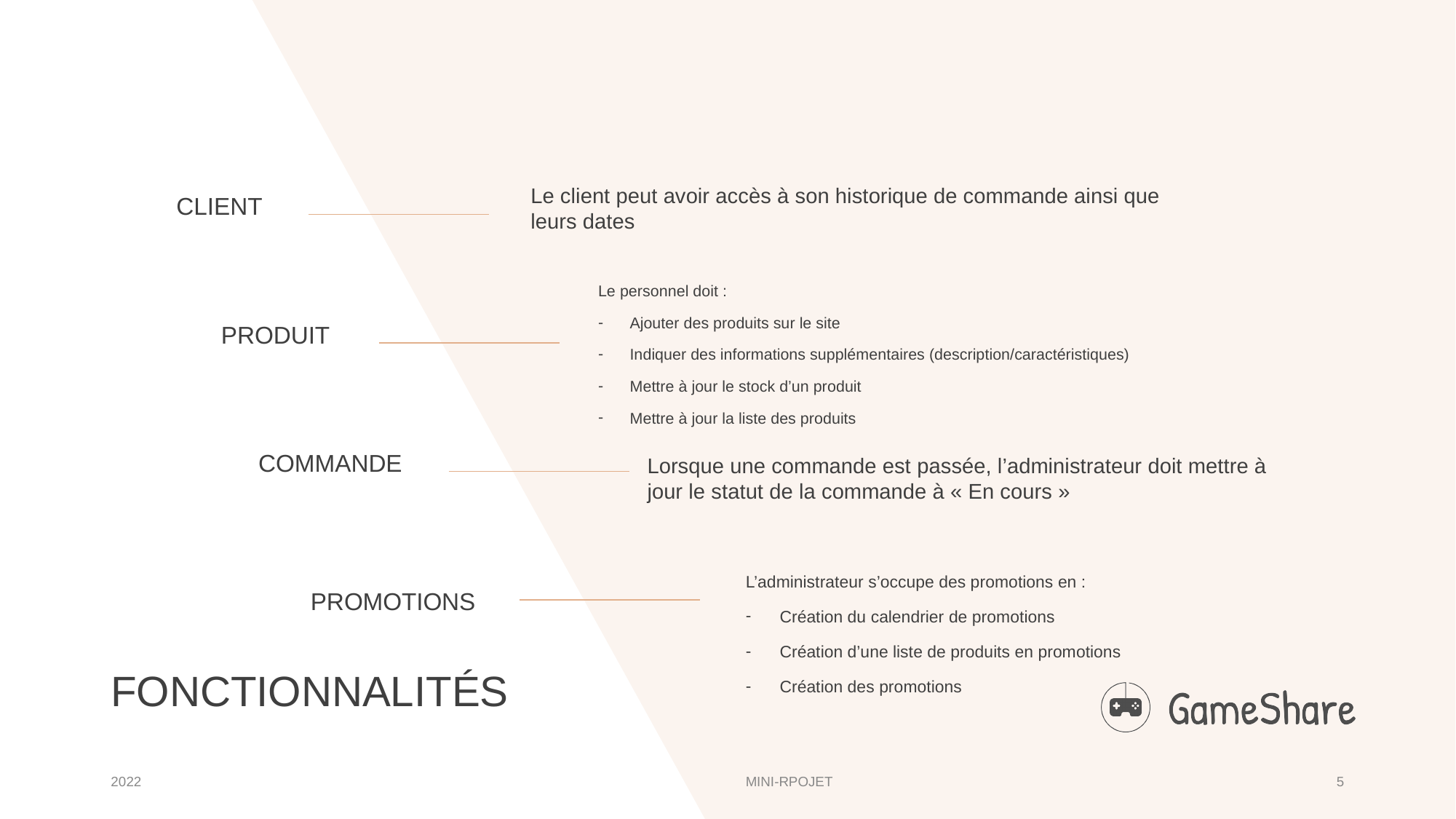

CLIENT
Le client peut avoir accès à son historique de commande ainsi que leurs dates
Le personnel doit :
Ajouter des produits sur le site
Indiquer des informations supplémentaires (description/caractéristiques)
Mettre à jour le stock d’un produit
Mettre à jour la liste des produits
PRODUIT
COMMANDE
Lorsque une commande est passée, l’administrateur doit mettre à jour le statut de la commande à « En cours »

L’administrateur s’occupe des promotions en :
Création du calendrier de promotions
Création d’une liste de produits en promotions
Création des promotions
PROMOTIONS
# FONCTIONNALITÉS
2022
MINI-RPOJET
5